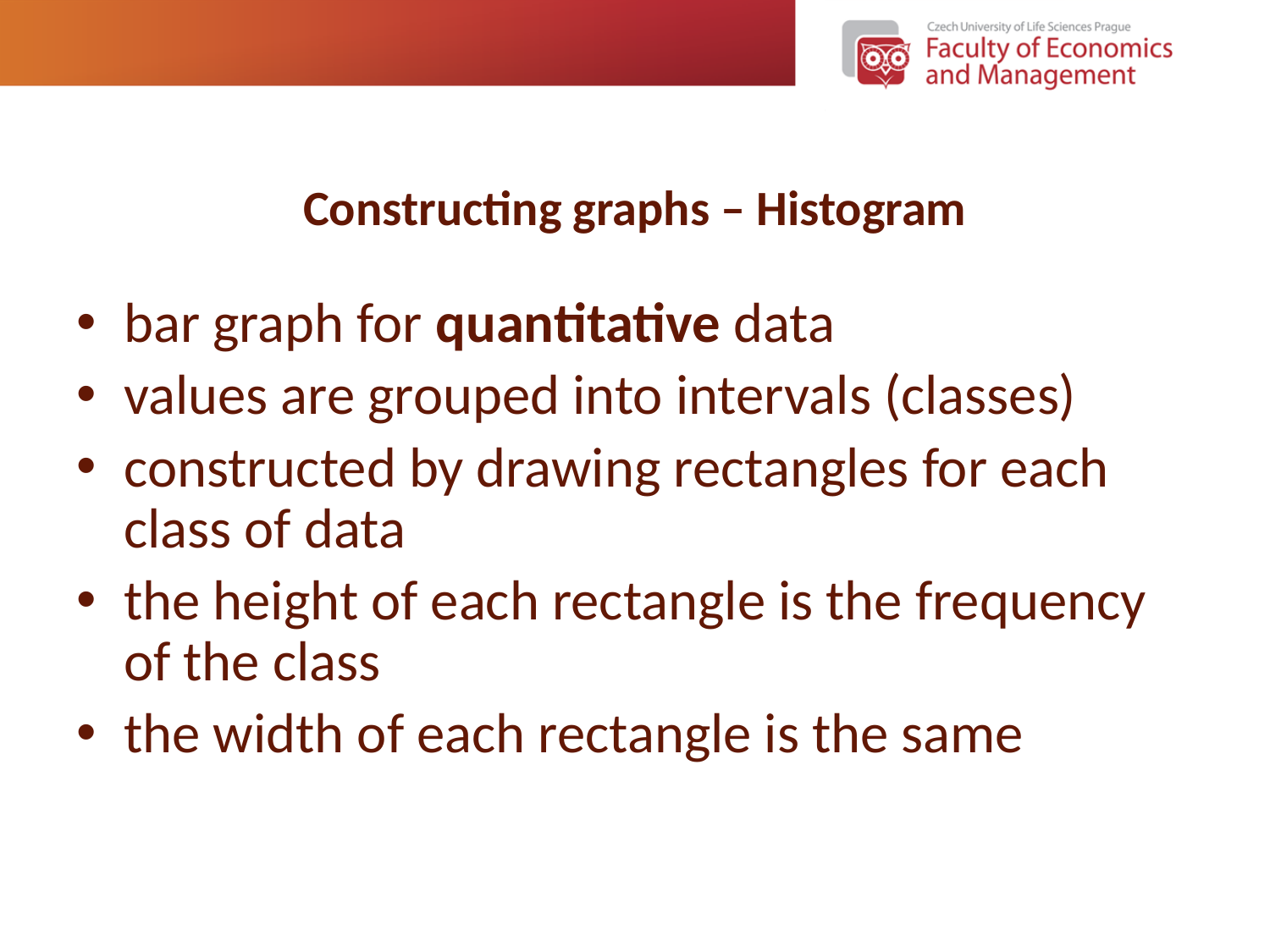

# Constructing graphs – Histogram
bar graph for quantitative data
values are grouped into intervals (classes)
constructed by drawing rectangles for each class of data
the height of each rectangle is the frequency of the class
the width of each rectangle is the same